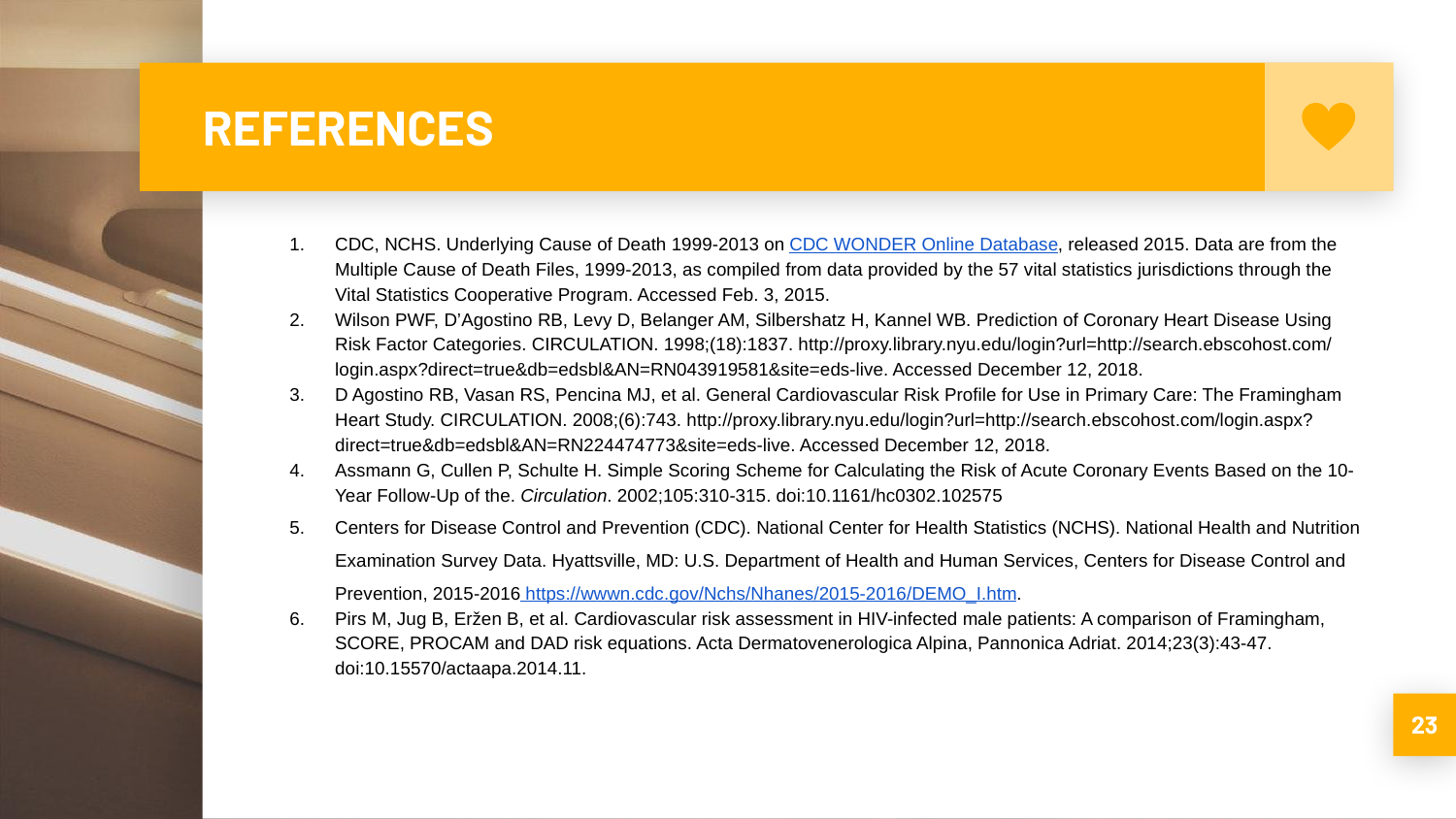

# REFERENCES

CDC, NCHS. Underlying Cause of Death 1999-2013 on CDC WONDER Online Database, released 2015. Data are from the Multiple Cause of Death Files, 1999-2013, as compiled from data provided by the 57 vital statistics jurisdictions through the Vital Statistics Cooperative Program. Accessed Feb. 3, 2015.
Wilson PWF, D’Agostino RB, Levy D, Belanger AM, Silbershatz H, Kannel WB. Prediction of Coronary Heart Disease Using Risk Factor Categories. CIRCULATION. 1998;(18):1837. http://proxy.library.nyu.edu/login?url=http://search.ebscohost.com/login.aspx?direct=true&db=edsbl&AN=RN043919581&site=eds-live. Accessed December 12, 2018.
D Agostino RB, Vasan RS, Pencina MJ, et al. General Cardiovascular Risk Profile for Use in Primary Care: The Framingham Heart Study. CIRCULATION. 2008;(6):743. http://proxy.library.nyu.edu/login?url=http://search.ebscohost.com/login.aspx?direct=true&db=edsbl&AN=RN224474773&site=eds-live. Accessed December 12, 2018.
Assmann G, Cullen P, Schulte H. Simple Scoring Scheme for Calculating the Risk of Acute Coronary Events Based on the 10-Year Follow-Up of the. Circulation. 2002;105:310-315. doi:10.1161/hc0302.102575
Centers for Disease Control and Prevention (CDC). National Center for Health Statistics (NCHS). National Health and Nutrition Examination Survey Data. Hyattsville, MD: U.S. Department of Health and Human Services, Centers for Disease Control and Prevention, 2015-2016 https://wwwn.cdc.gov/Nchs/Nhanes/2015-2016/DEMO_I.htm.
Pirs M, Jug B, Eržen B, et al. Cardiovascular risk assessment in HIV-infected male patients: A comparison of Framingham, SCORE, PROCAM and DAD risk equations. Acta Dermatovenerologica Alpina, Pannonica Adriat. 2014;23(3):43-47. doi:10.15570/actaapa.2014.11.

23